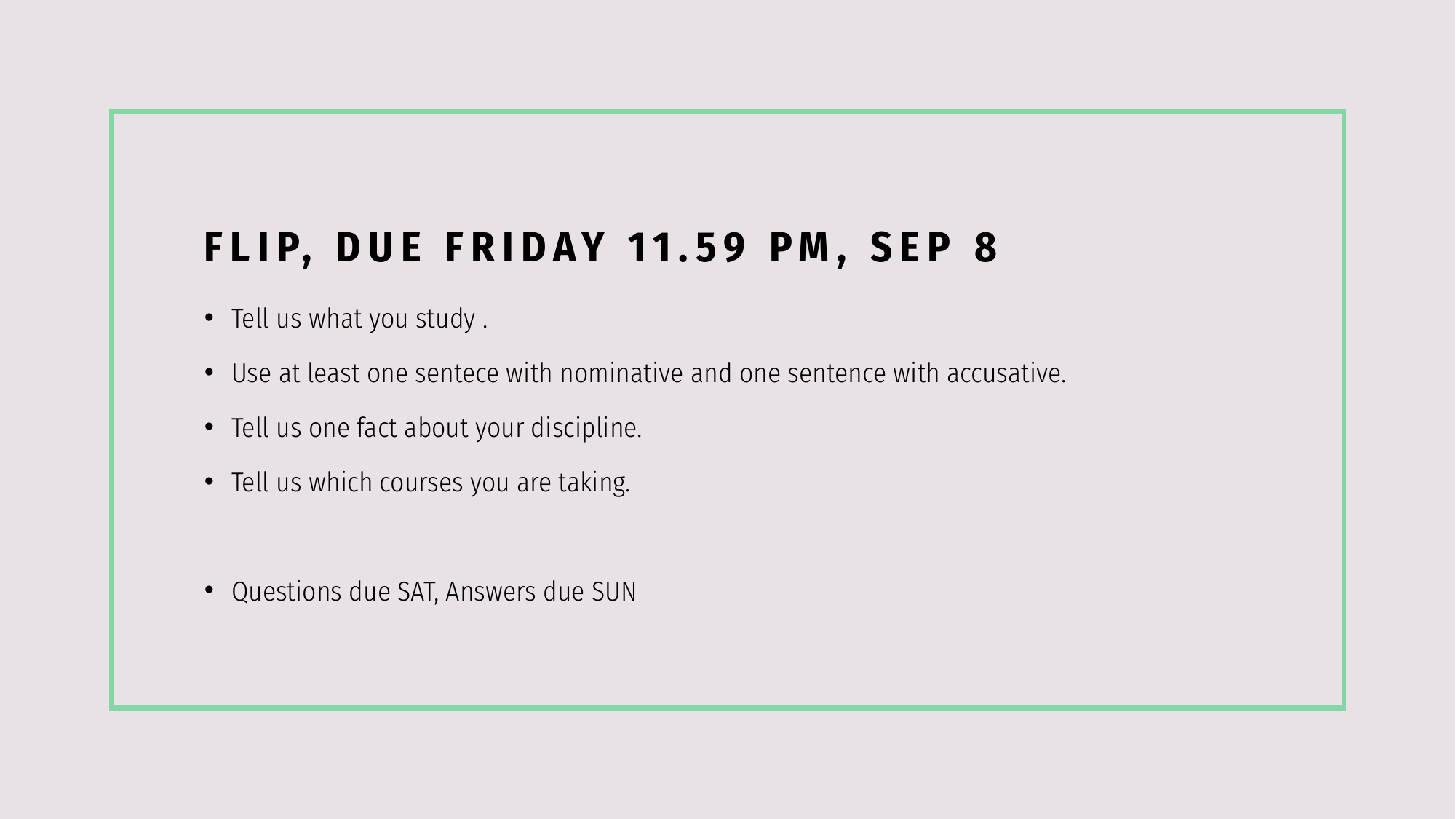

# Flip, DUE FRIDAy 11.59 PM, Sep 8
Tell us what you study .
Use at least one sentece with nominative and one sentence with accusative.
Tell us one fact about your discipline.
Tell us which courses you are taking.

Questions due SAT, Answers due SUN